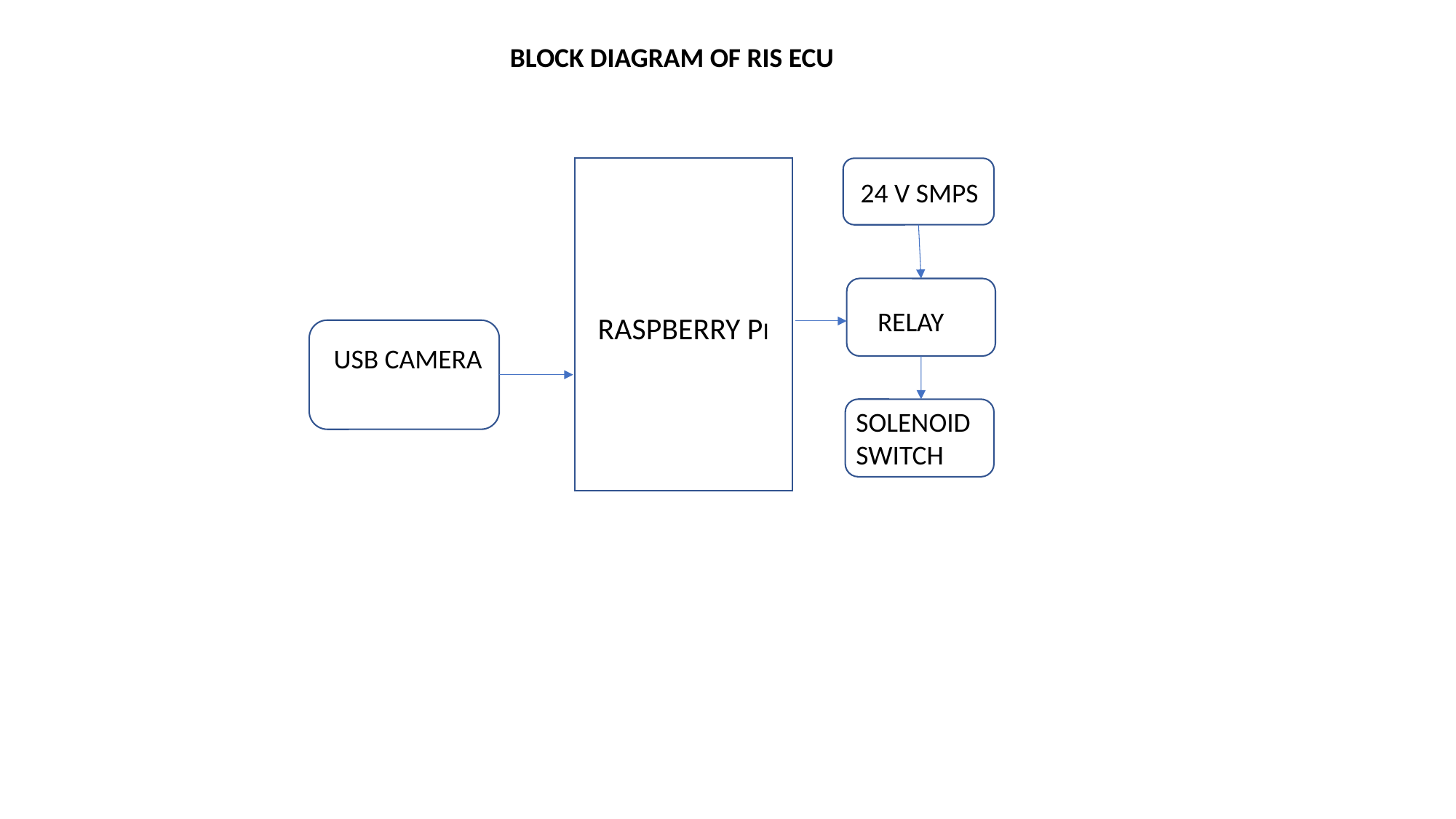

BLOCK DIAGRAM OF RIS ECU

24 V SMPS

RELAY

   RASPBERRY PI

USB CAMERA

SOLENOID SWITCH